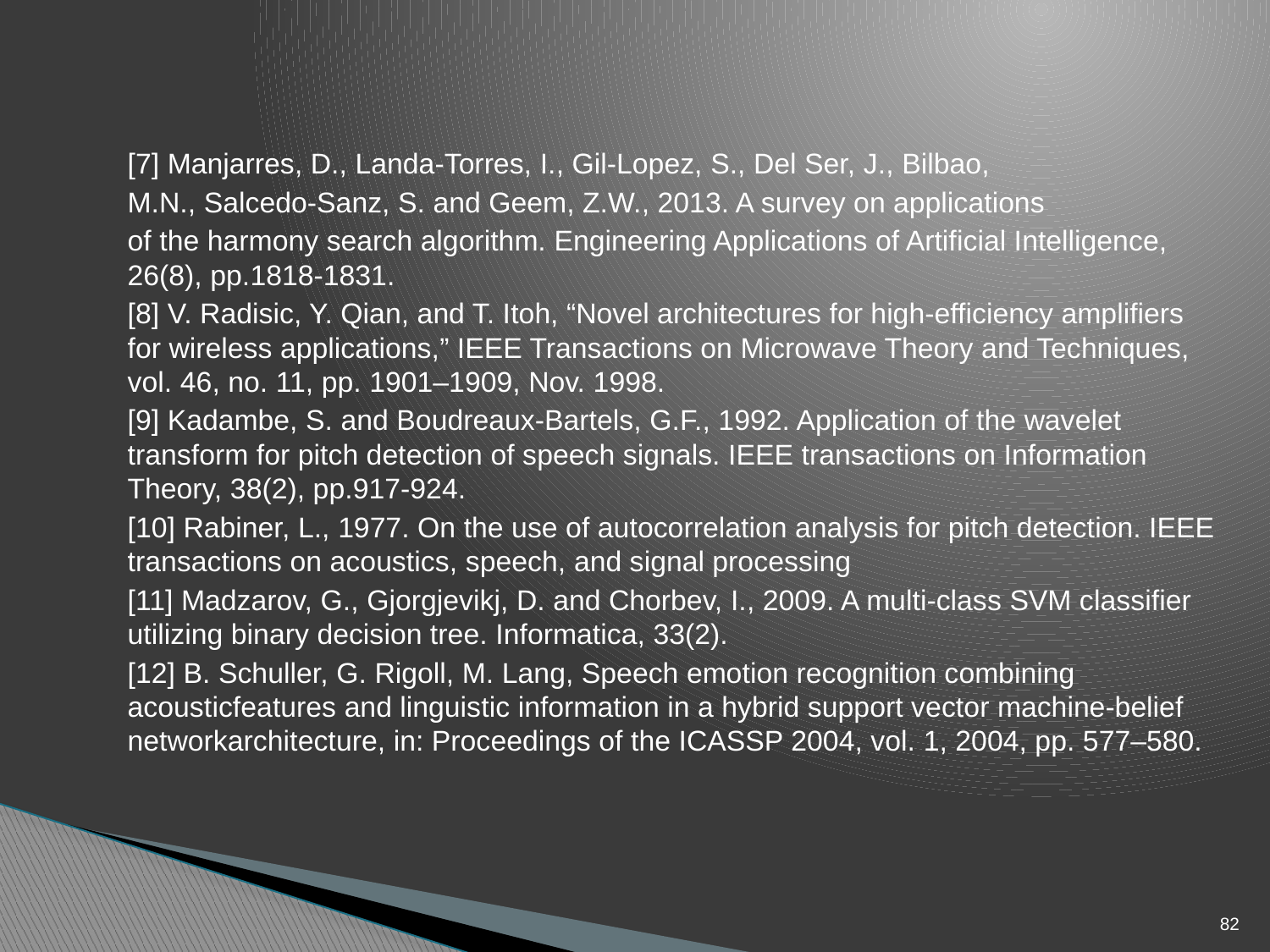

[7] Manjarres, D., Landa-Torres, I., Gil-Lopez, S., Del Ser, J., Bilbao,
M.N., Salcedo-Sanz, S. and Geem, Z.W., 2013. A survey on applications
of the harmony search algorithm. Engineering Applications of Artificial Intelligence, 26(8), pp.1818-1831.
[8] V. Radisic, Y. Qian, and T. Itoh, “Novel architectures for high-efficiency amplifiers for wireless applications,” IEEE Transactions on Microwave Theory and Techniques, vol. 46, no. 11, pp. 1901–1909, Nov. 1998.
[9] Kadambe, S. and Boudreaux-Bartels, G.F., 1992. Application of the wavelet transform for pitch detection of speech signals. IEEE transactions on Information Theory, 38(2), pp.917-924.
[10] Rabiner, L., 1977. On the use of autocorrelation analysis for pitch detection. IEEE transactions on acoustics, speech, and signal processing
[11] Madzarov, G., Gjorgjevikj, D. and Chorbev, I., 2009. A multi-class SVM classifier utilizing binary decision tree. Informatica, 33(2).
[12] B. Schuller, G. Rigoll, M. Lang, Speech emotion recognition combining acousticfeatures and linguistic information in a hybrid support vector machine-belief networkarchitecture, in: Proceedings of the ICASSP 2004, vol. 1, 2004, pp. 577–580.

82